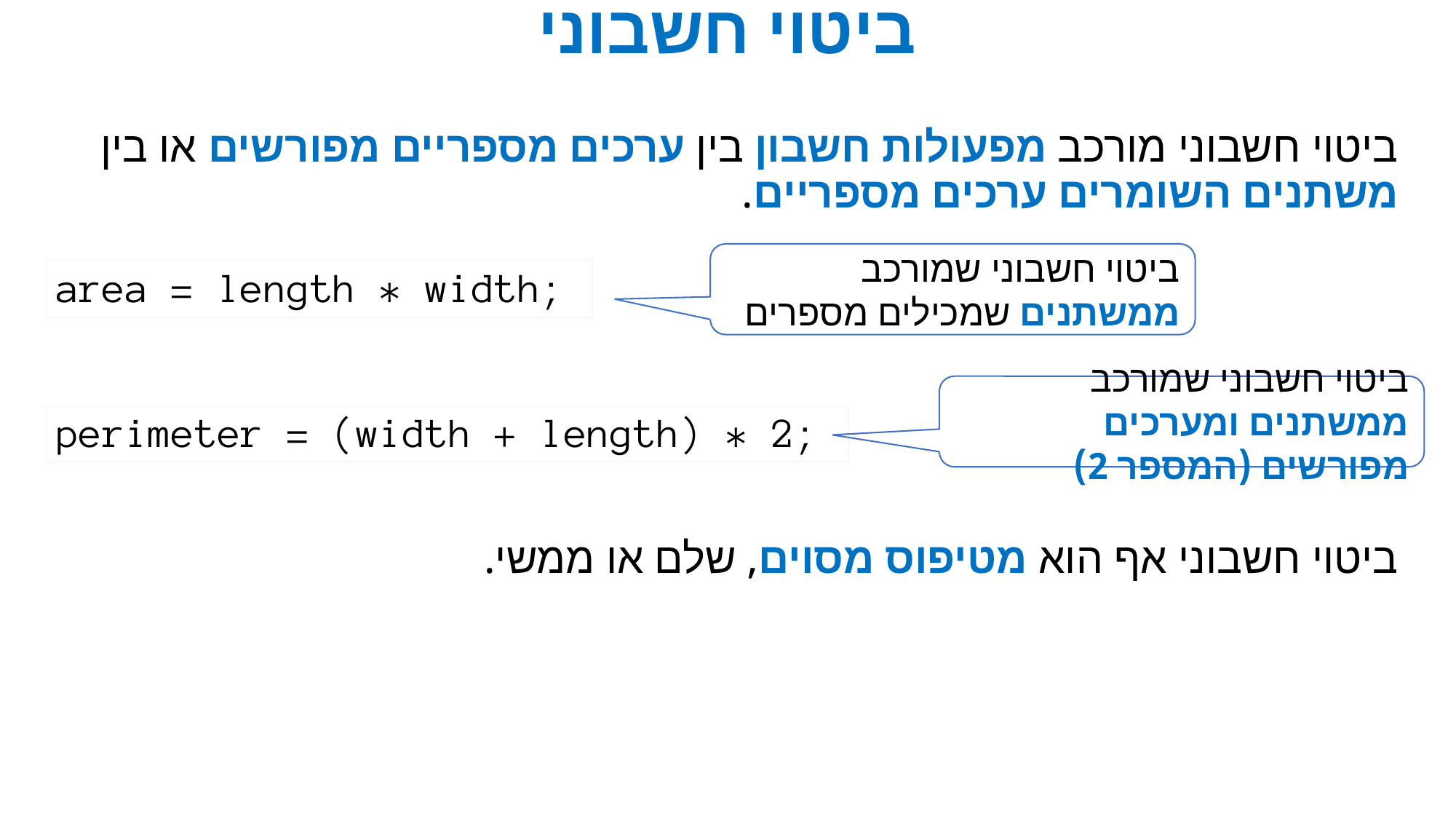

# ביטוי חשבוני
ביטוי חשבוני מורכב מפעולות חשבון בין ערכים מספריים מפורשים או בין משתנים השומרים ערכים מספריים.

ביטוי חשבוני אף הוא מטיפוס מסוים, שלם או ממשי.
ביטוי חשבוני שמורכב ממשתנים שמכילים מספרים
area = length * width;
ביטוי חשבוני שמורכב ממשתנים ומערכים מפורשים (המספר 2)
perimeter = (width + length) * 2;